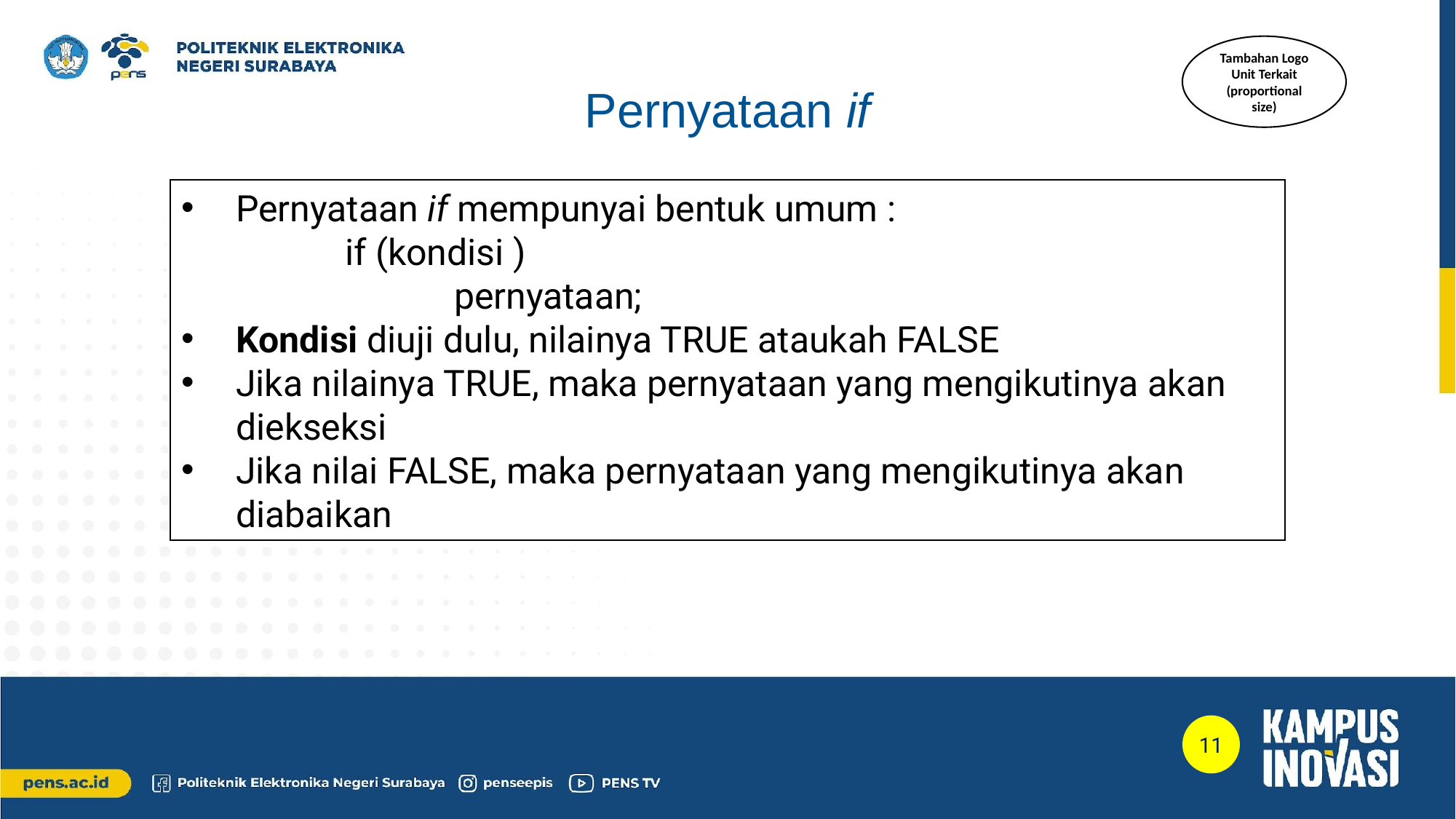

Tambahan Logo Unit Terkait (proportional size)
Pernyataan if
Pernyataan if mempunyai bentuk umum :
	if (kondisi )
		pernyataan;
Kondisi diuji dulu, nilainya TRUE ataukah FALSE
Jika nilainya TRUE, maka pernyataan yang mengikutinya akan diekseksi
Jika nilai FALSE, maka pernyataan yang mengikutinya akan diabaikan

11